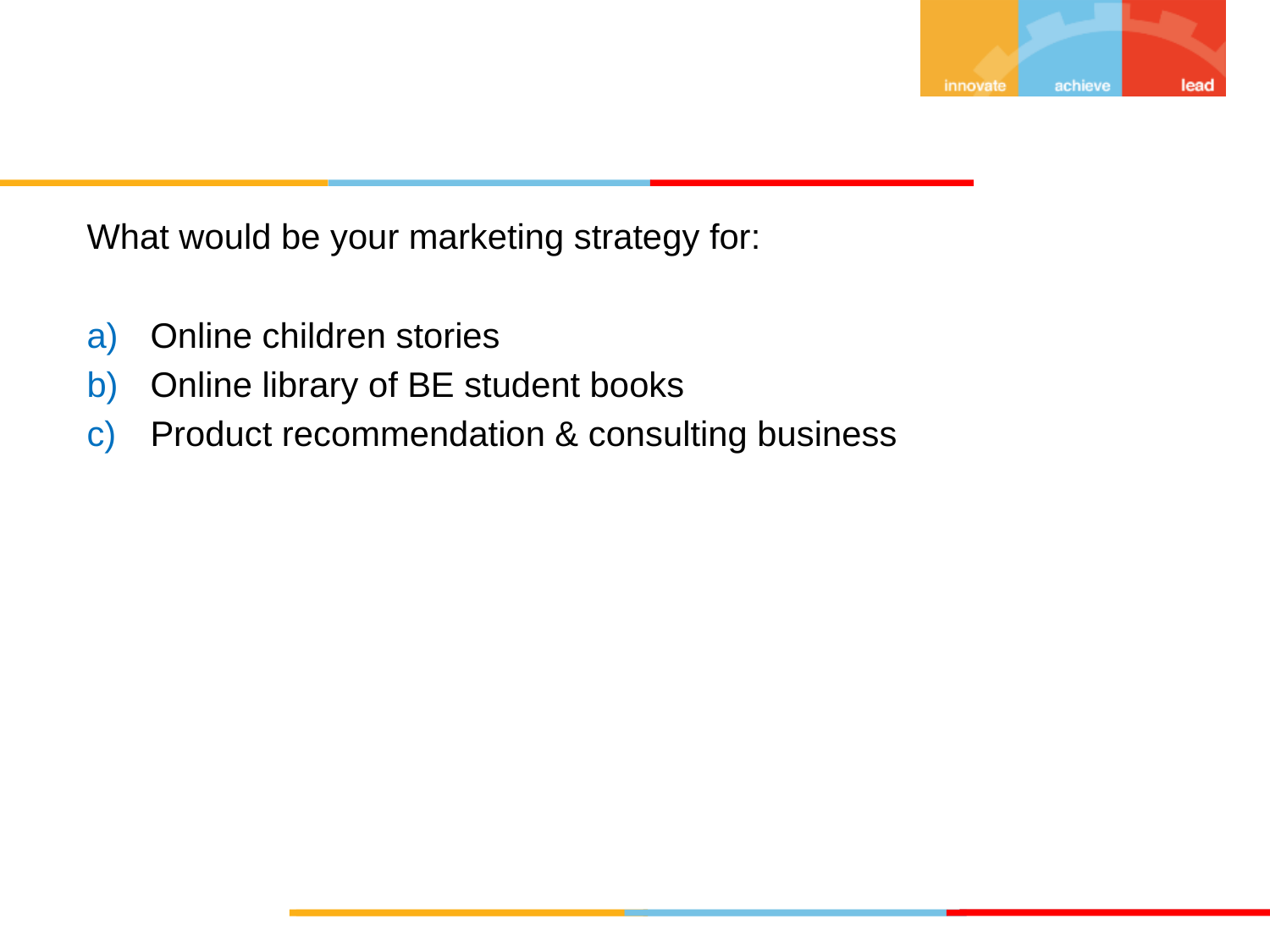

What would be your marketing strategy for:

Online children stories
Online library of BE student books
Product recommendation & consulting business